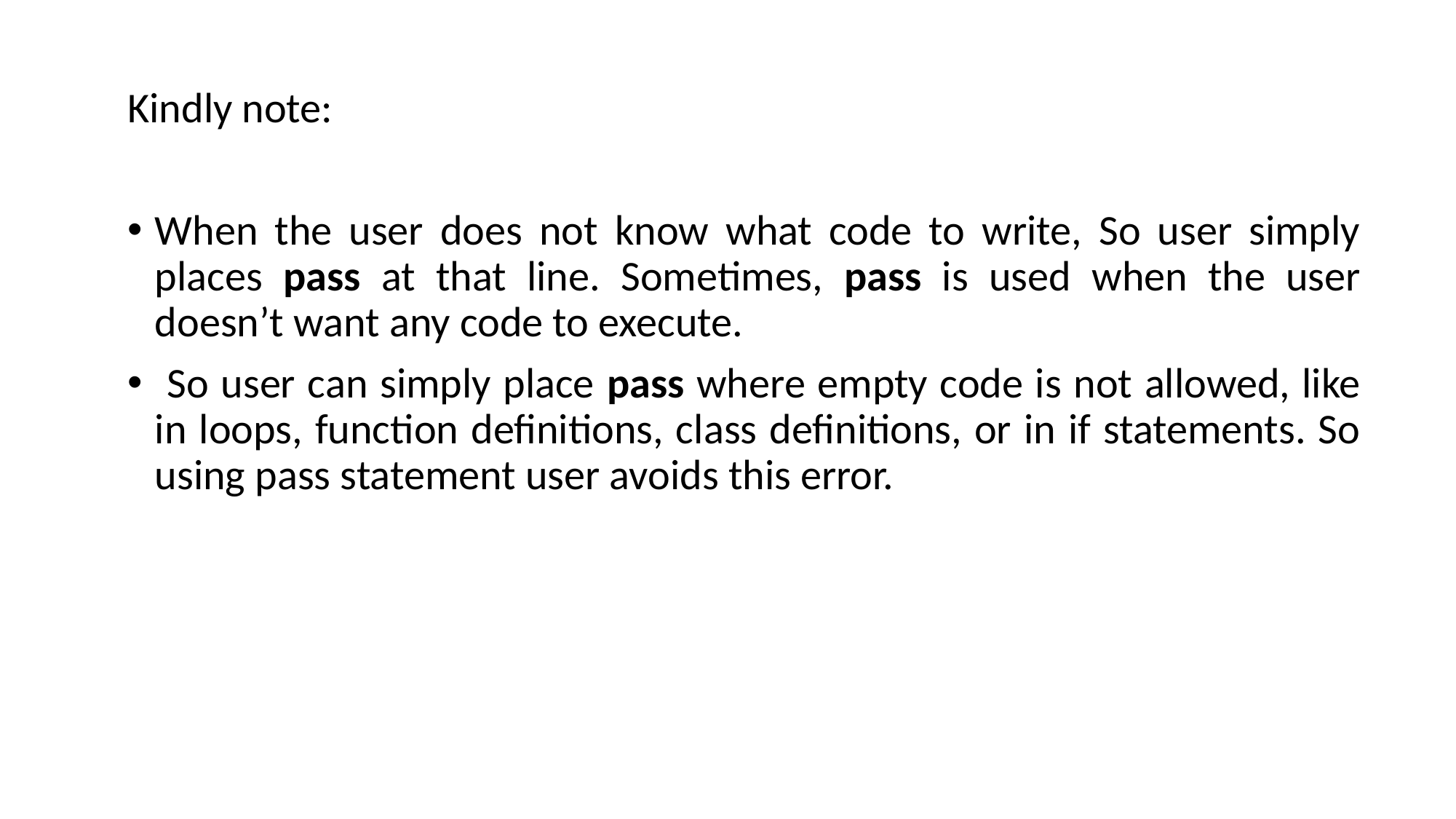

Kindly note:

When the user does not know what code to write, So user simply places pass at that line. Sometimes, pass is used when the user doesn’t want any code to execute.
 So user can simply place pass where empty code is not allowed, like in loops, function definitions, class definitions, or in if statements. So using pass statement user avoids this error.